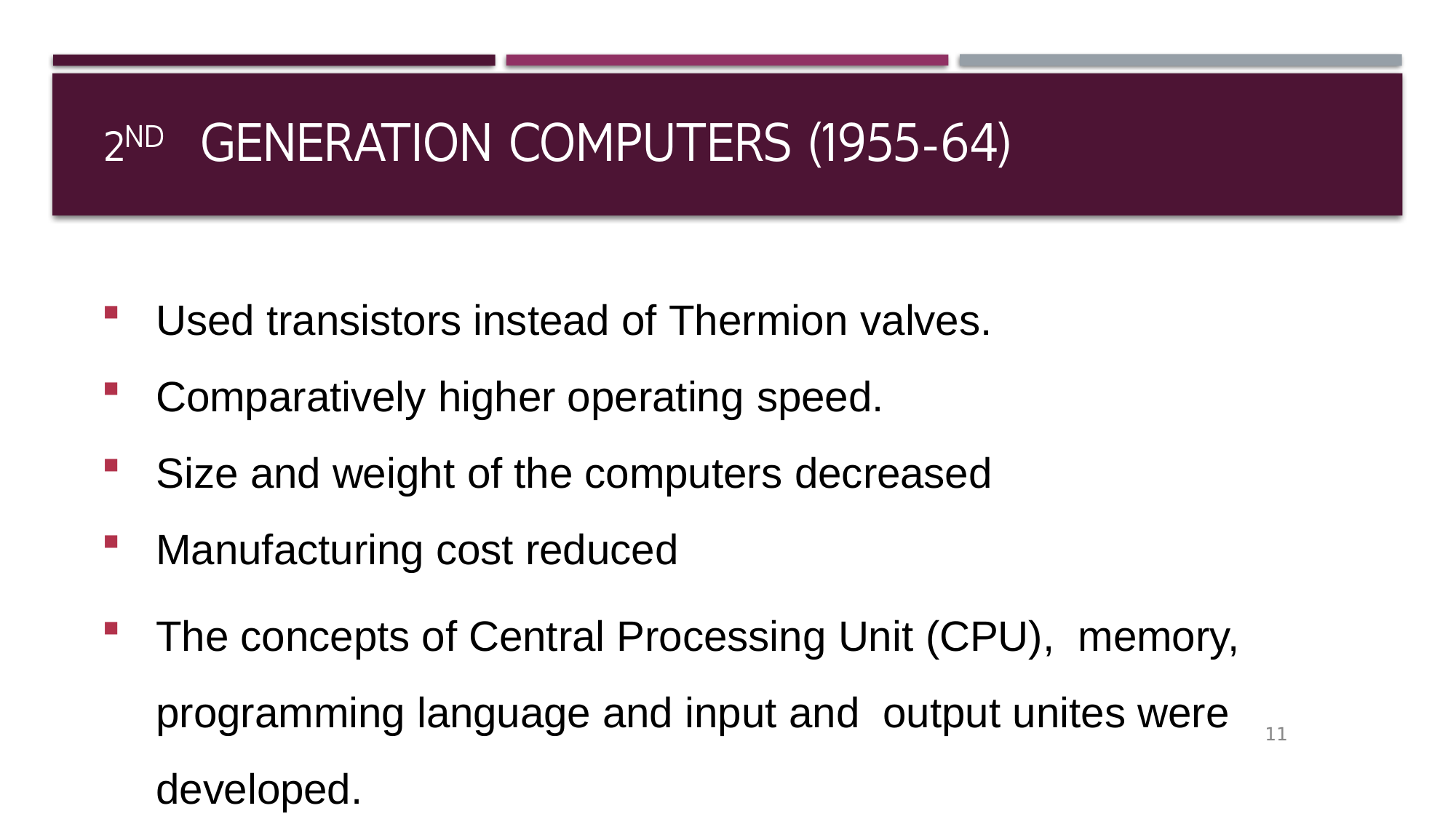

# 2nd	Generation Computers (1955-64)
Used transistors instead of Thermion valves.
Comparatively higher operating speed.
Size and weight of the computers decreased
Manufacturing cost reduced
The concepts of Central Processing Unit (CPU),  memory, programming language and input and  output unites were developed.
11